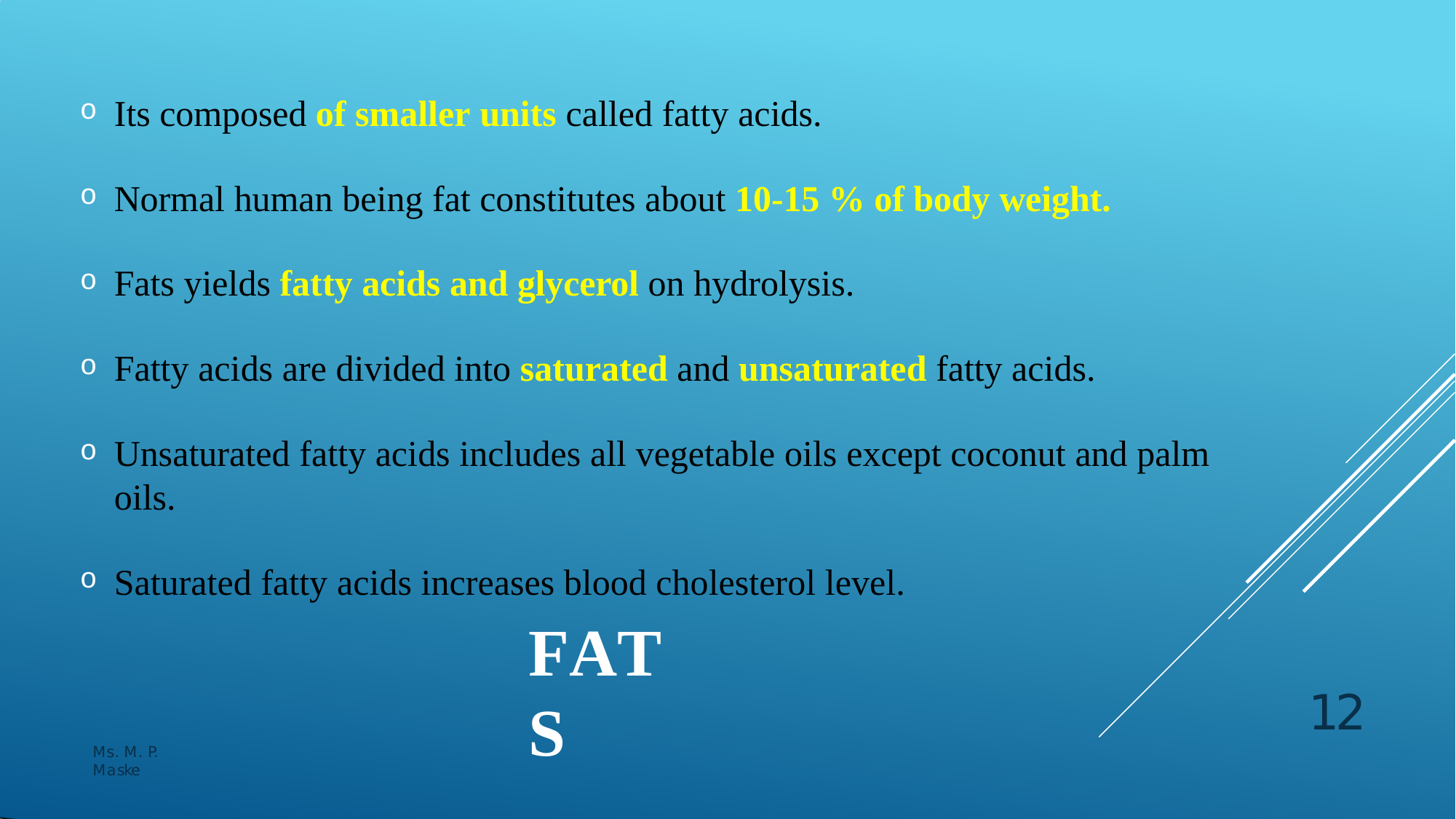

Its composed of smaller units called fatty acids.

Normal human being fat constitutes about 10-15 % of body weight.

Fats yields fatty acids and glycerol on hydrolysis.

Fatty acids are divided into saturated and unsaturated fatty acids.

Unsaturated fatty acids includes all vegetable oils except coconut and palm oils.

Saturated fatty acids increases blood cholesterol level.
FATS
12
Ms. M. P. Maske